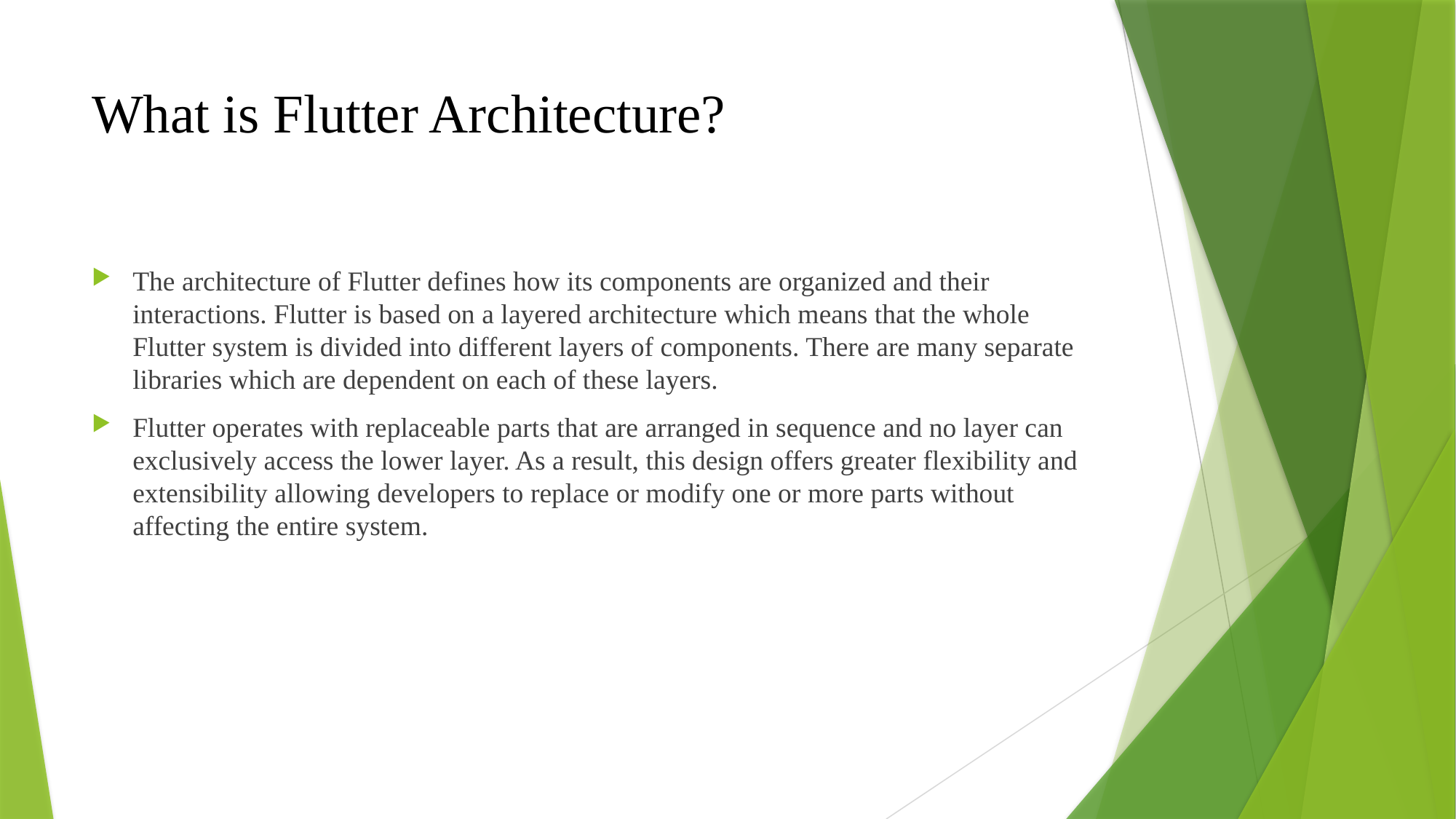

# What is Flutter Architecture?
The architecture of Flutter defines how its components are organized and their interactions. Flutter is based on a layered architecture which means that the whole Flutter system is divided into different layers of components. There are many separate libraries which are dependent on each of these layers.
Flutter operates with replaceable parts that are arranged in sequence and no layer can exclusively access the lower layer. As a result, this design offers greater flexibility and extensibility allowing developers to replace or modify one or more parts without affecting the entire system.